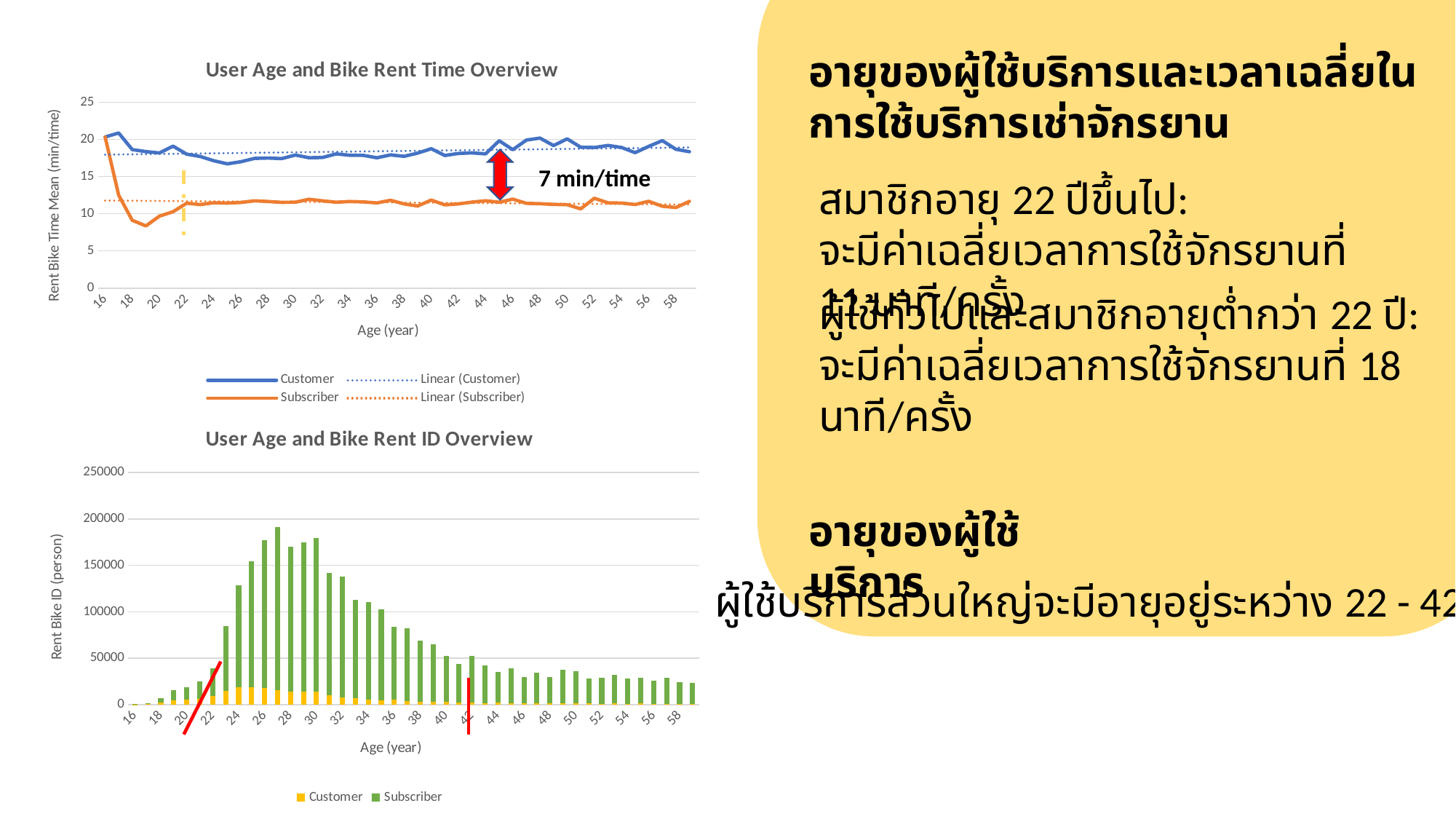

อายุของผู้ใช้บริการและเวลาเฉลี่ยในการใช้บริการเช่าจักรยาน

### Chart: User Age and Bike Rent Time Overview

| Category | Customer | Subscriber |
|---|---|---|
| 16 | 20.32541899 | 20.34407236 |
| 17 | 20.86692745 | 12.49973877 |
| 18 | 18.63413082 | 9.12372265 |
| 19 | 18.36825445 | 8.361641458 |
| 20 | 18.18004661 | 9.687629199 |
| 21 | 19.09922771 | 10.27463919 |
| 22 | 18.02352365 | 11.42232784 |
| 23 | 17.70800427 | 11.2399548 |
| 24 | 17.13614284 | 11.48789056 |
| 25 | 16.71575441 | 11.43849955 |
| 26 | 17.00965914 | 11.52662509 |
| 27 | 17.45459169 | 11.74464508 |
| 28 | 17.49716075 | 11.65212123 |
| 29 | 17.42484919 | 11.53711176 |
| 30 | 17.90273136 | 11.56024258 |
| 31 | 17.53769748 | 11.95186853 |
| 32 | 17.57600336 | 11.73729287 |
| 33 | 18.05073082 | 11.55253298 |
| 34 | 17.87158307 | 11.65163693 |
| 35 | 17.85702258 | 11.59840314 |
| 36 | 17.53311623 | 11.46477692 |
| 37 | 17.91794422 | 11.81892875 |
| 38 | 17.7289807 | 11.32655839 |
| 39 | 18.1584221 | 11.04333312 |
| 40 | 18.7603768 | 11.84544425 |
| 41 | 17.83663623 | 11.20202065 |
| 42 | 18.11962851 | 11.32693057 |
| 43 | 18.19422978 | 11.57041511 |
| 44 | 18.0618968 | 11.75217125 |
| 45 | 19.82491314 | 11.55386461 |
| 46 | 18.61956983 | 11.97022239 |
| 47 | 19.91661928 | 11.40643442 |
| 48 | 20.18284232 | 11.3566229 |
| 49 | 19.17390244 | 11.25735666 |
| 50 | 20.07976275 | 11.22355881 |
| 51 | 18.94997639 | 10.66634765 |
| 52 | 18.91560403 | 12.08578192 |
| 53 | 19.19077168 | 11.47516044 |
| 54 | 18.9179635 | 11.44555178 |
| 55 | 18.21939787 | 11.24799722 |
| 56 | 19.06236438 | 11.67916616 |
| 57 | 19.83774674 | 11.01651204 |
| 58 | 18.68021978 | 10.84458288 |
| 59 | 18.34934044 | 11.66836184 |
 7 min/time

สมาชิกอายุ 22 ปีขึ้นไป:
จะมีค่าเฉลี่ยเวลาการใช้จักรยานที่ 11 นาที/ครั้ง
ผู้ใช้ทั่วไปและสมาชิกอายุต่ำกว่า 22 ปี:
จะมีค่าเฉลี่ยเวลาการใช้จักรยานที่ 18 นาที/ครั้ง

### Chart: User Age and Bike Rent ID Overview

| Category | Customer | Subscriber |
|---|---|---|
| 16 | 179.0 | 433.0 |
| 17 | 703.0 | 957.0 |
| 18 | 2069.0 | 5454.0 |
| 19 | 4902.0 | 11041.0 |
| 20 | 5578.0 | 13416.0 |
| 21 | 6280.0 | 19239.0 |
| 22 | 9861.0 | 29140.0 |
| 23 | 15296.0 | 69023.0 |
| 24 | 18912.0 | 109778.0 |
| 25 | 18964.0 | 135628.0 |
| 26 | 17857.0 | 159314.0 |
| 27 | 15960.0 | 175440.0 |
| 28 | 13918.0 | 156199.0 |
| 29 | 14091.0 | 160543.0 |
| 30 | 14541.0 | 164934.0 |
| 31 | 10212.0 | 131351.0 |
| 32 | 8322.0 | 129569.0 |
| 33 | 7389.0 | 105778.0 |
| 34 | 5702.0 | 104545.0 |
| 35 | 5048.0 | 97598.0 |
| 36 | 5297.0 | 78882.0 |
| 37 | 3705.0 | 78917.0 |
| 38 | 3316.0 | 66035.0 |
| 39 | 3192.0 | 61798.0 |
| 40 | 2822.0 | 49765.0 |
| 41 | 2190.0 | 41546.0 |
| 42 | 2324.0 | 49968.0 |
| 43 | 1941.0 | 40648.0 |
| 44 | 2093.0 | 33176.0 |
| 45 | 1631.0 | 37645.0 |
| 46 | 1728.0 | 28358.0 |
| 47 | 1407.0 | 33111.0 |
| 48 | 1799.0 | 28331.0 |
| 49 | 1640.0 | 35759.0 |
| 50 | 1405.0 | 34682.0 |
| 51 | 1412.0 | 27062.0 |
| 52 | 1192.0 | 28057.0 |
| 53 | 1257.0 | 30697.0 |
| 54 | 1041.0 | 27393.0 |
| 55 | 1312.0 | 27595.0 |
| 56 | 891.0 | 24737.0 |
| 57 | 895.0 | 27809.0 |
| 58 | 637.0 | 23798.0 |
| 59 | 657.0 | 23154.0 |
อายุของผู้ใช้บริการ
ผู้ใช้บริการส่วนใหญ่จะมีอายุอยู่ระหว่าง 22 - 42 ปี